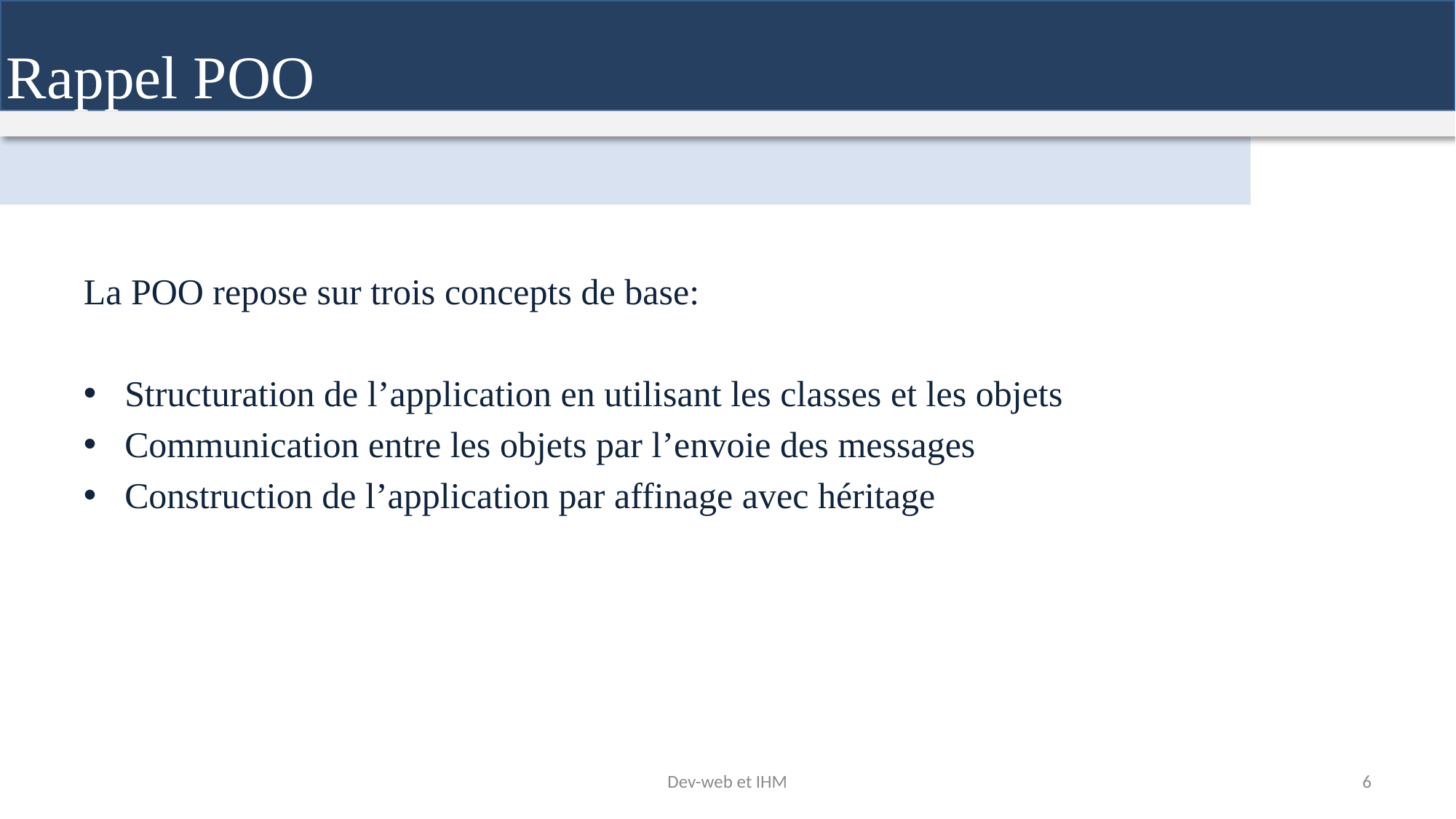

Rappel POO

La POO repose sur trois concepts de base:

Structuration de l’application en utilisant les classes et les objets
Communication entre les objets par l’envoie des messages
Construction de l’application par affinage avec héritage
Dev-web et IHM
6